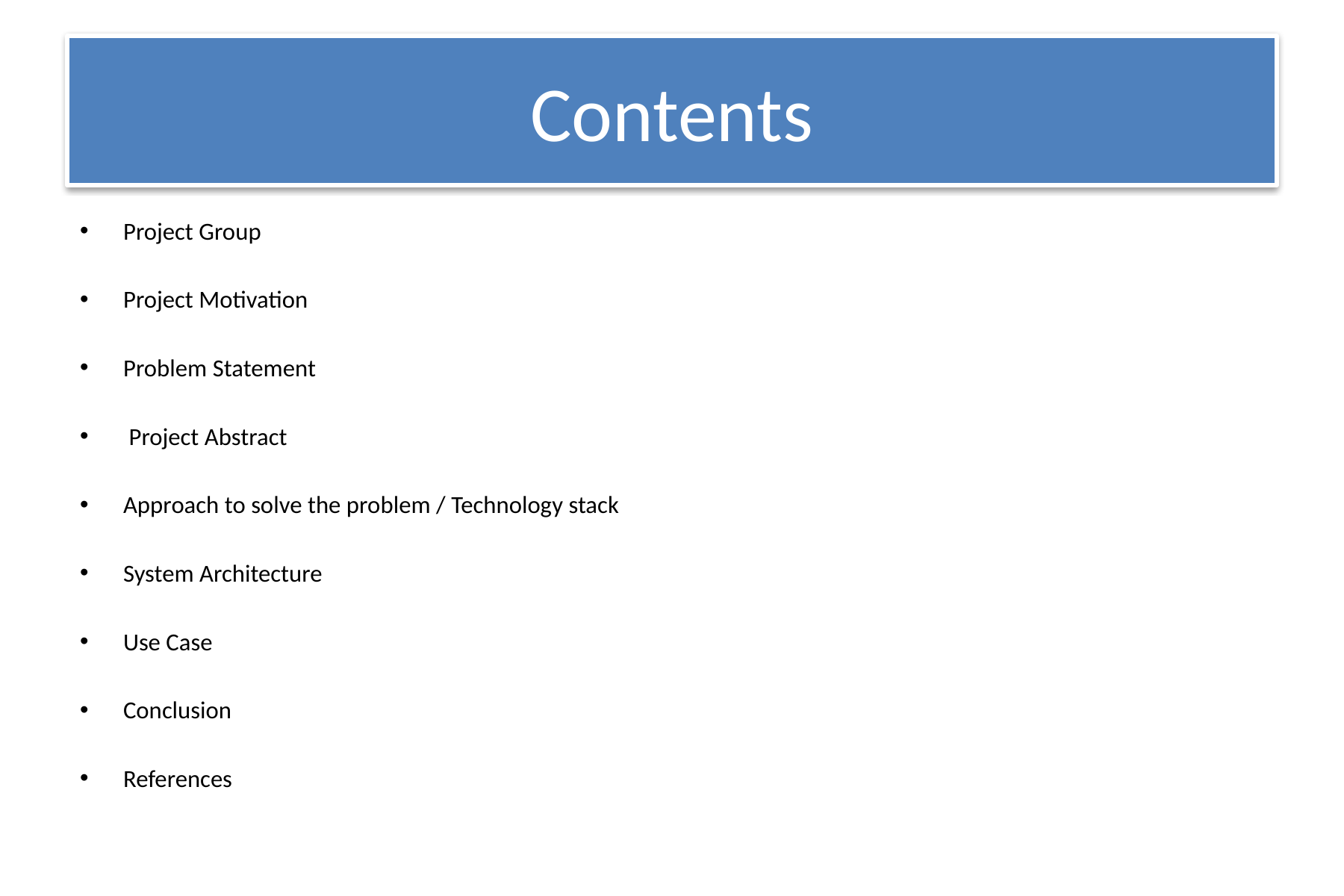

# Contents
Project Group

Project Motivation

Problem Statement

 Project Abstract

Approach to solve the problem / Technology stack

System Architecture

Use Case

Conclusion

References